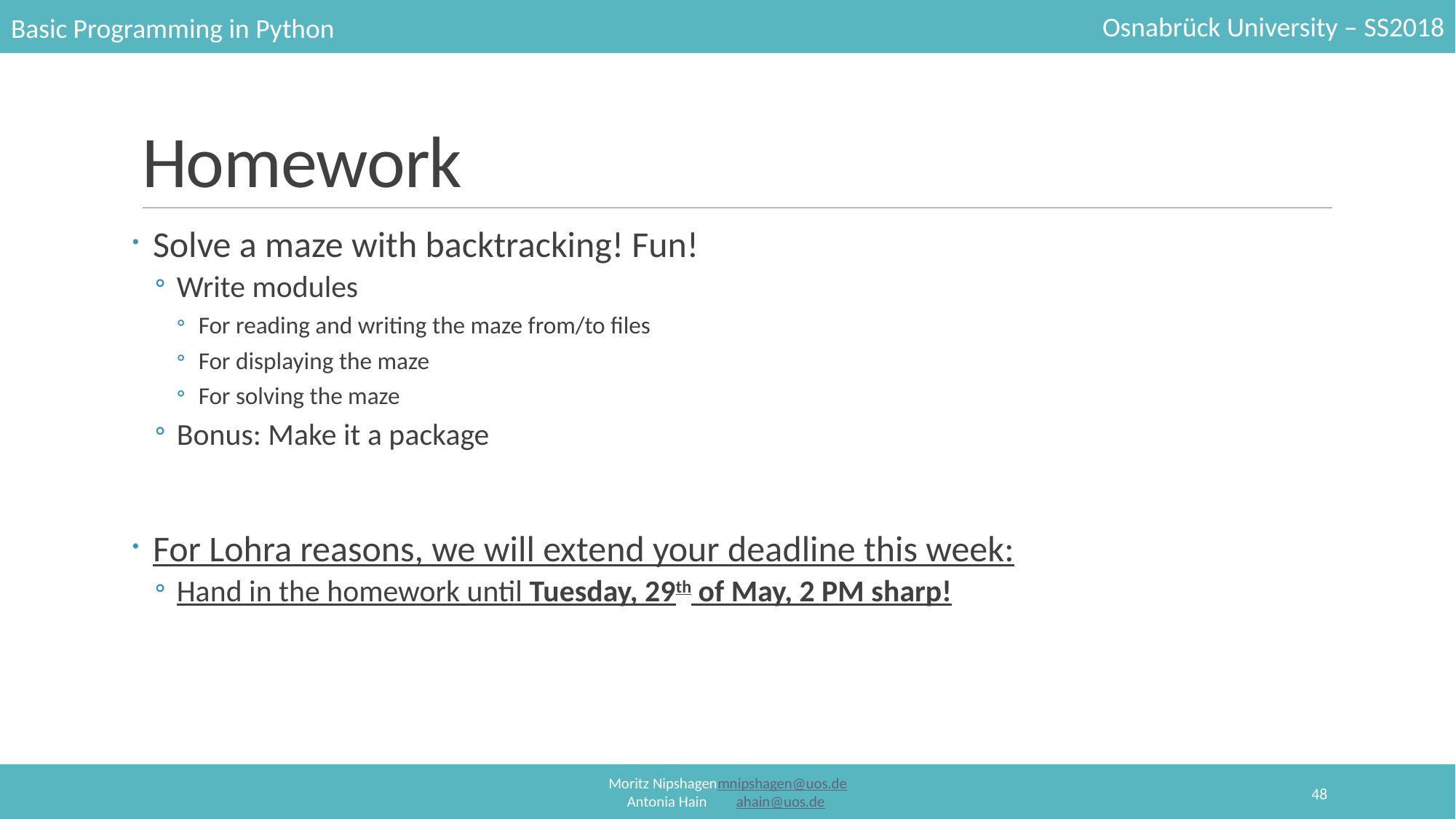

# Homework
Solve a maze with backtracking! Fun!
Write modules
For reading and writing the maze from/to files
For displaying the maze
For solving the maze
Bonus: Make it a package

For Lohra reasons, we will extend your deadline this week:
Hand in the homework until Tuesday, 29th of May, 2 PM sharp!

48